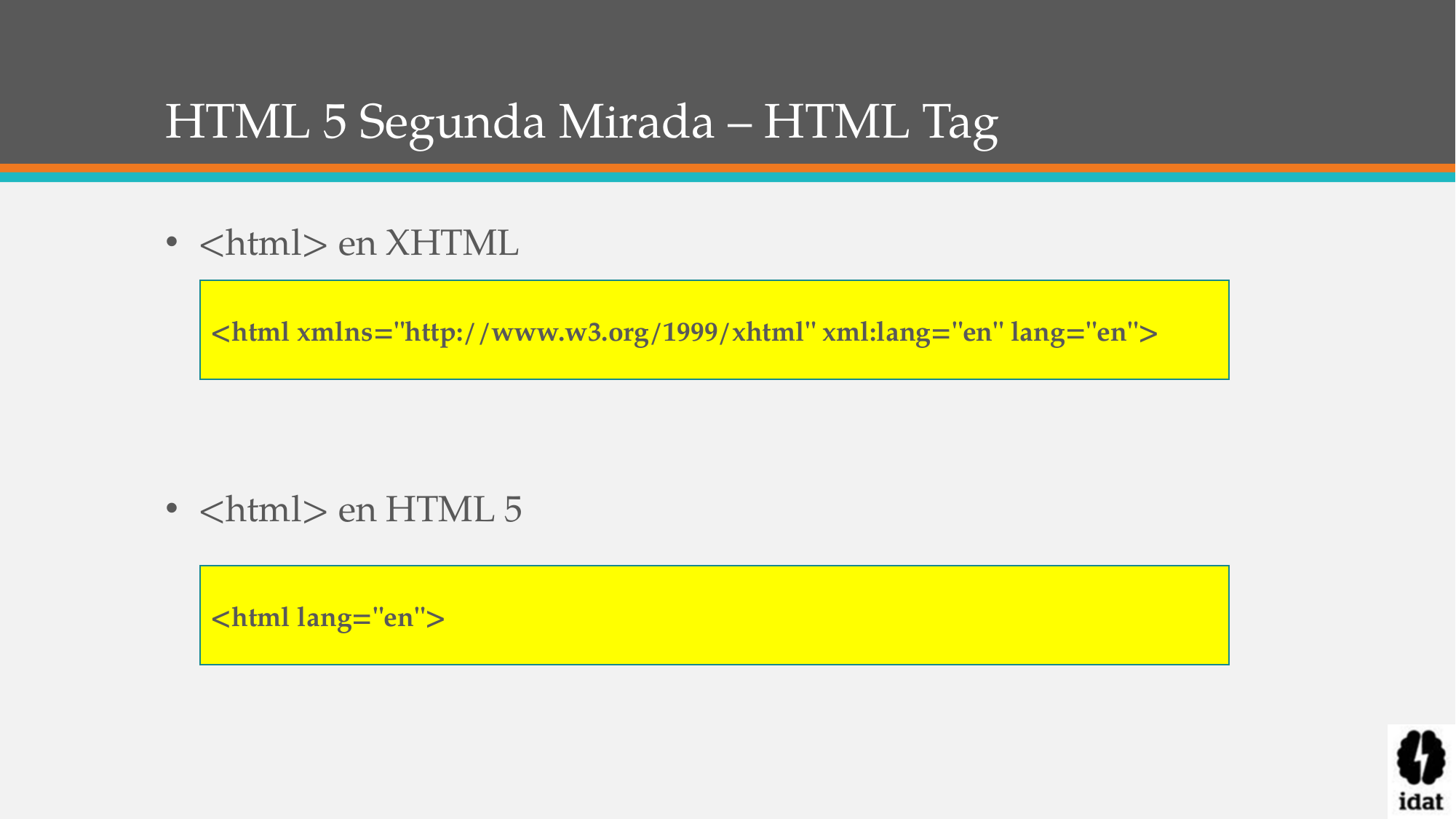

# HTML 5 Segunda Mirada – HTML Tag
<html> en XHTML

<html> en HTML 5

<html xmlns="http://www.w3.org/1999/xhtml" xml:lang="en" lang="en">
<html lang="en">